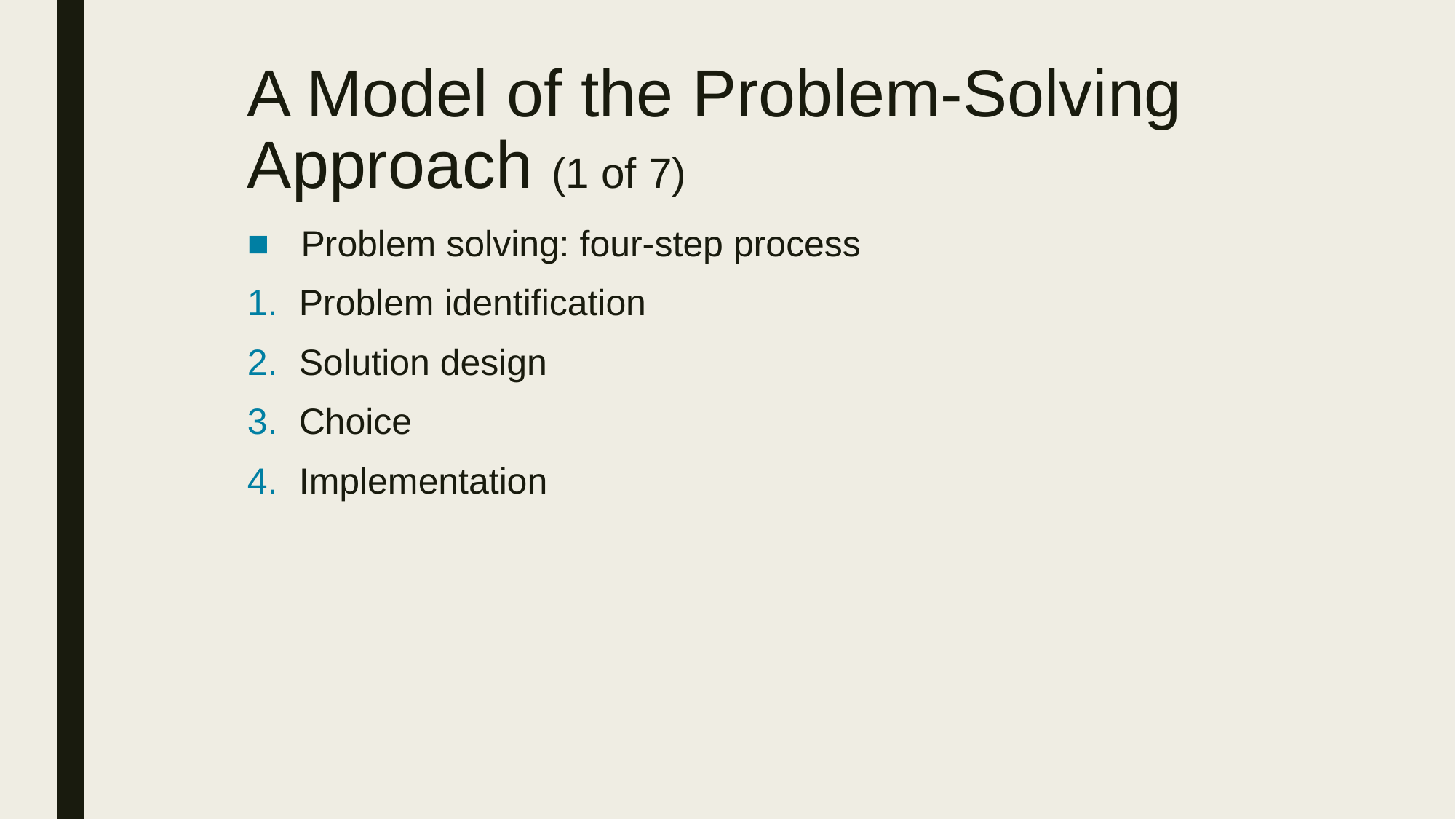

# A Model of the Problem-Solving Approach (1 of 7)
Problem solving: four-step process
Problem identification
Solution design
Choice
Implementation